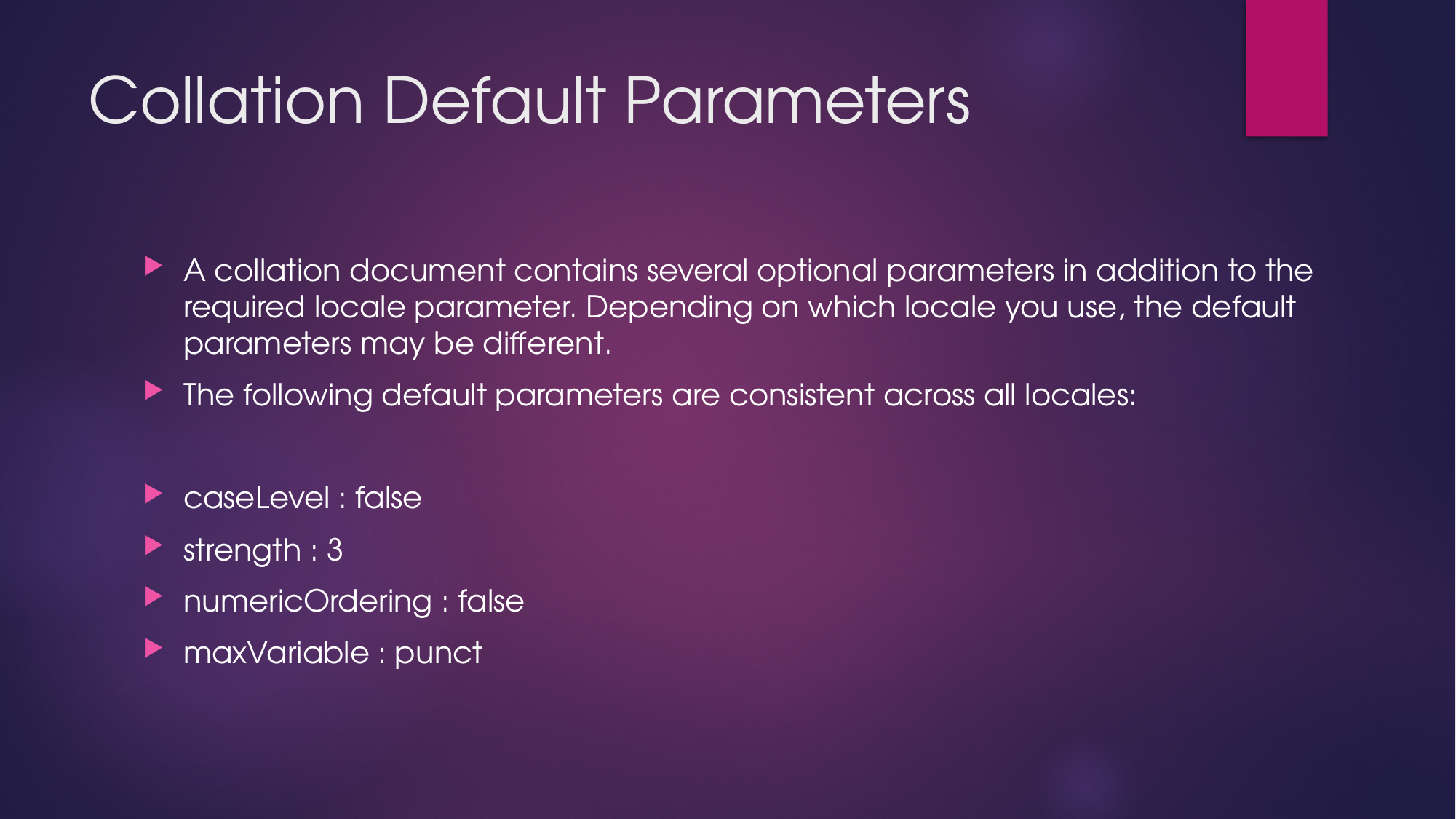

# Collation Default Parameters
A collation document contains several optional parameters in addition to the required locale parameter. Depending on which locale you use, the default parameters may be different.
The following default parameters are consistent across all locales:

caseLevel : false
strength : 3
numericOrdering : false
maxVariable : punct